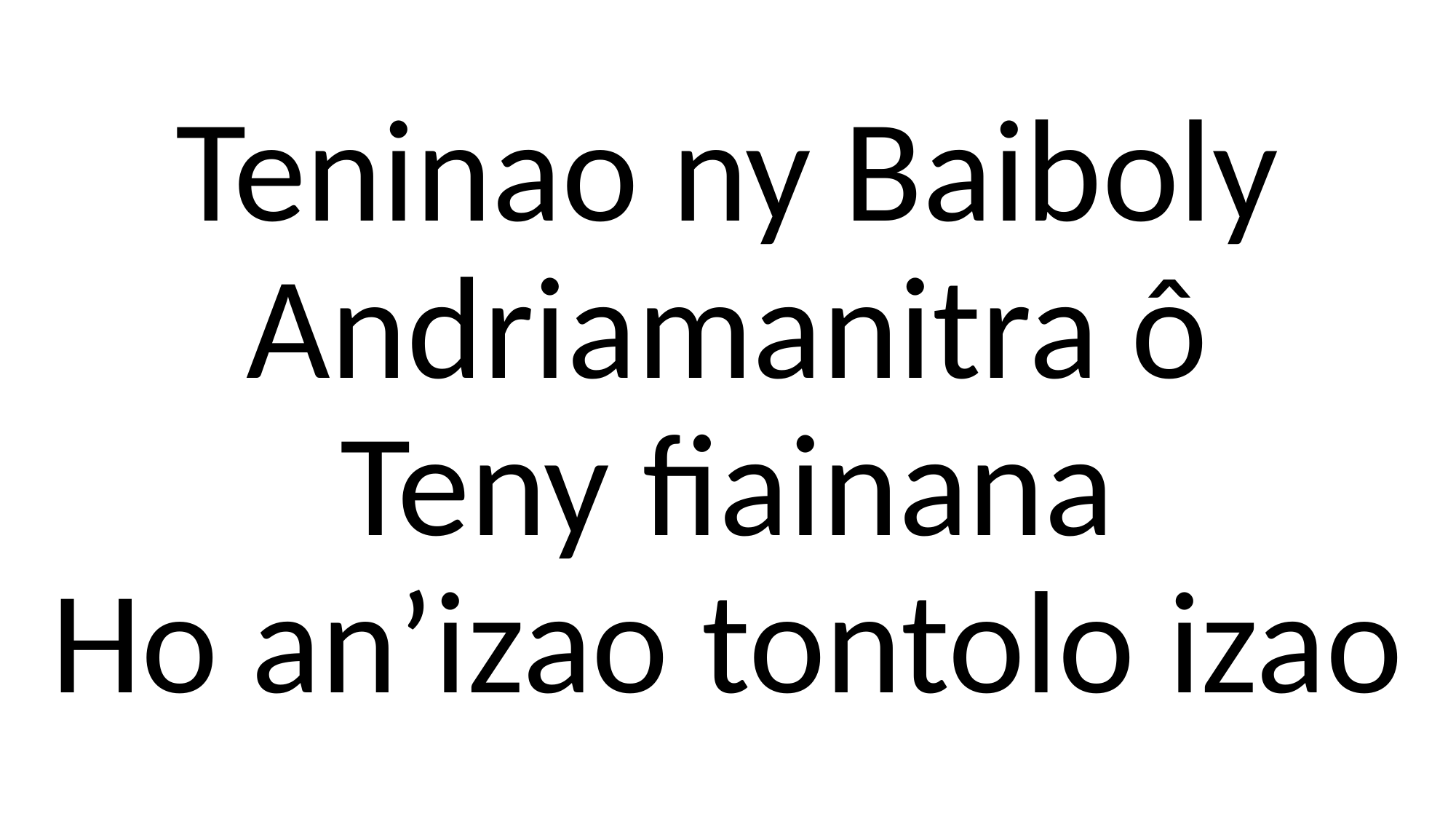

# Teninao ny Baiboly Andriamanitra ô Teny fiainana Ho an’izao tontolo izao